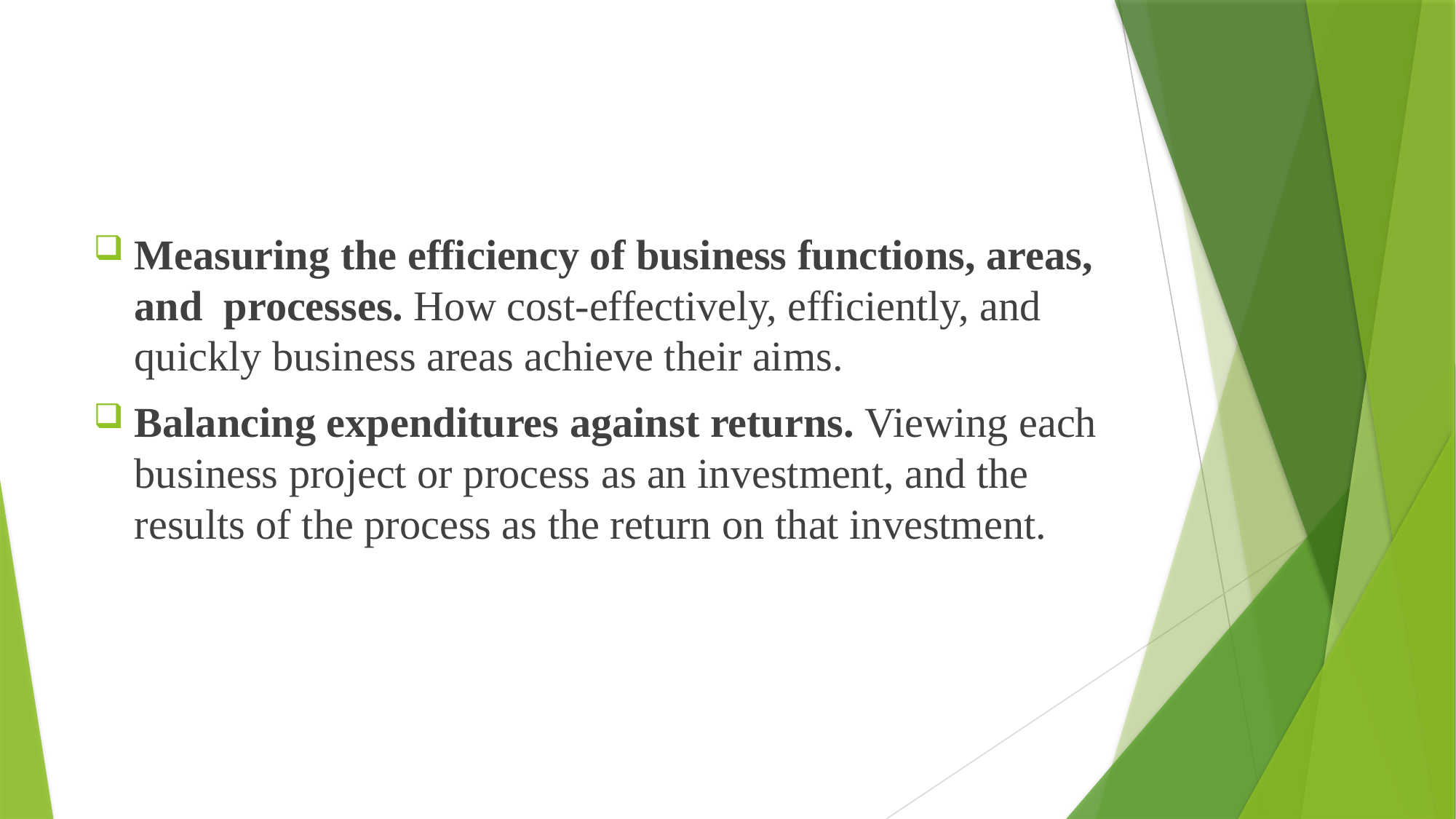

Measuring the efficiency of business functions, areas, and  processes. How cost-effectively, efficiently, and quickly business areas achieve their aims.
Balancing expenditures against returns. Viewing each business project or process as an investment, and the results of the process as the return on that investment.